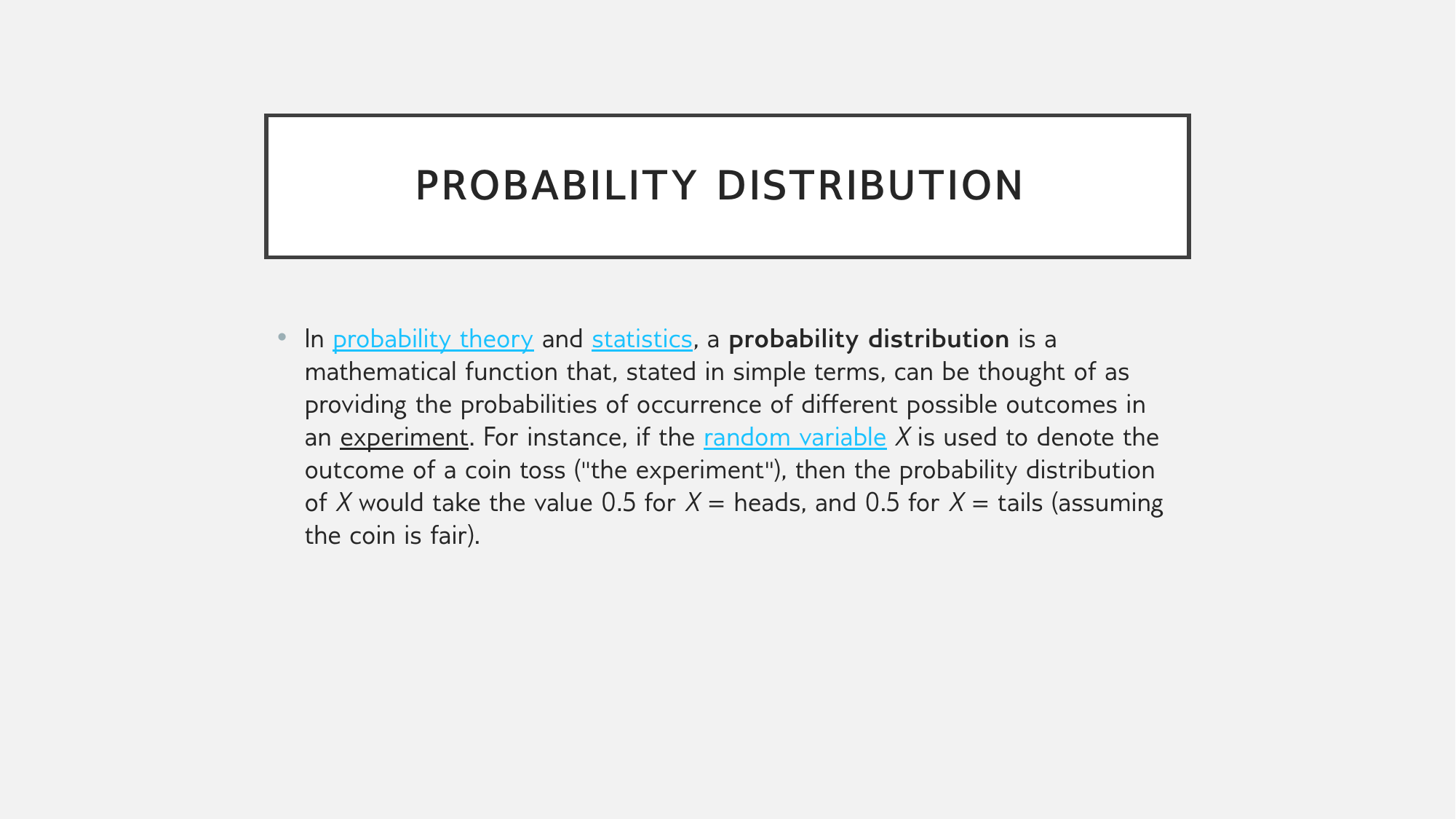

# Probability distribution
In probability theory and statistics, a probability distribution is a mathematical function that, stated in simple terms, can be thought of as providing the probabilities of occurrence of different possible outcomes in an experiment. For instance, if the random variable X is used to denote the outcome of a coin toss ("the experiment"), then the probability distribution of X would take the value 0.5 for X = heads, and 0.5 for X = tails (assuming the coin is fair).